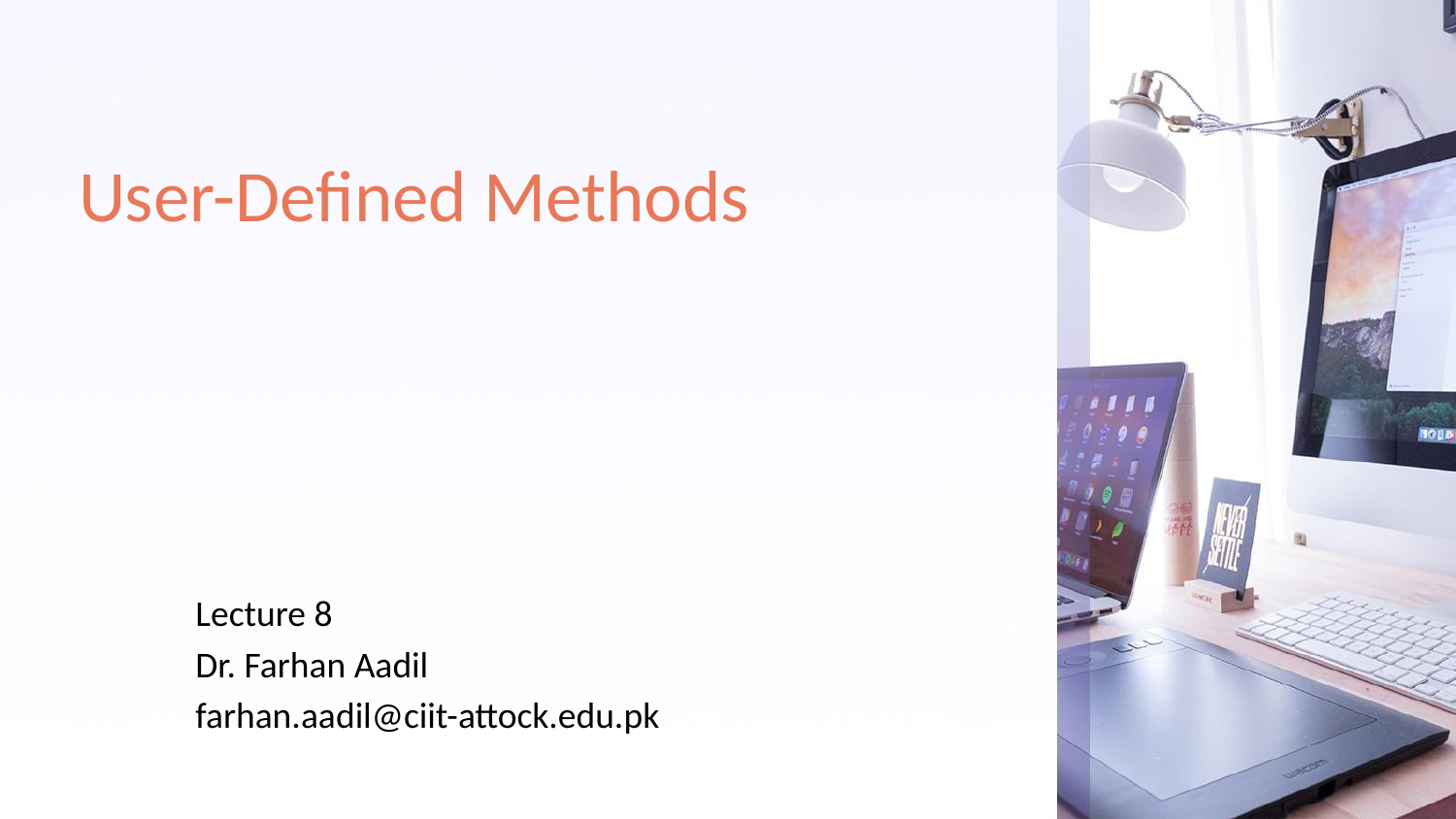

User-Defined Methods
Lecture 8
Dr. Farhan Aadil
farhan.aadil@ciit-attock.edu.pk